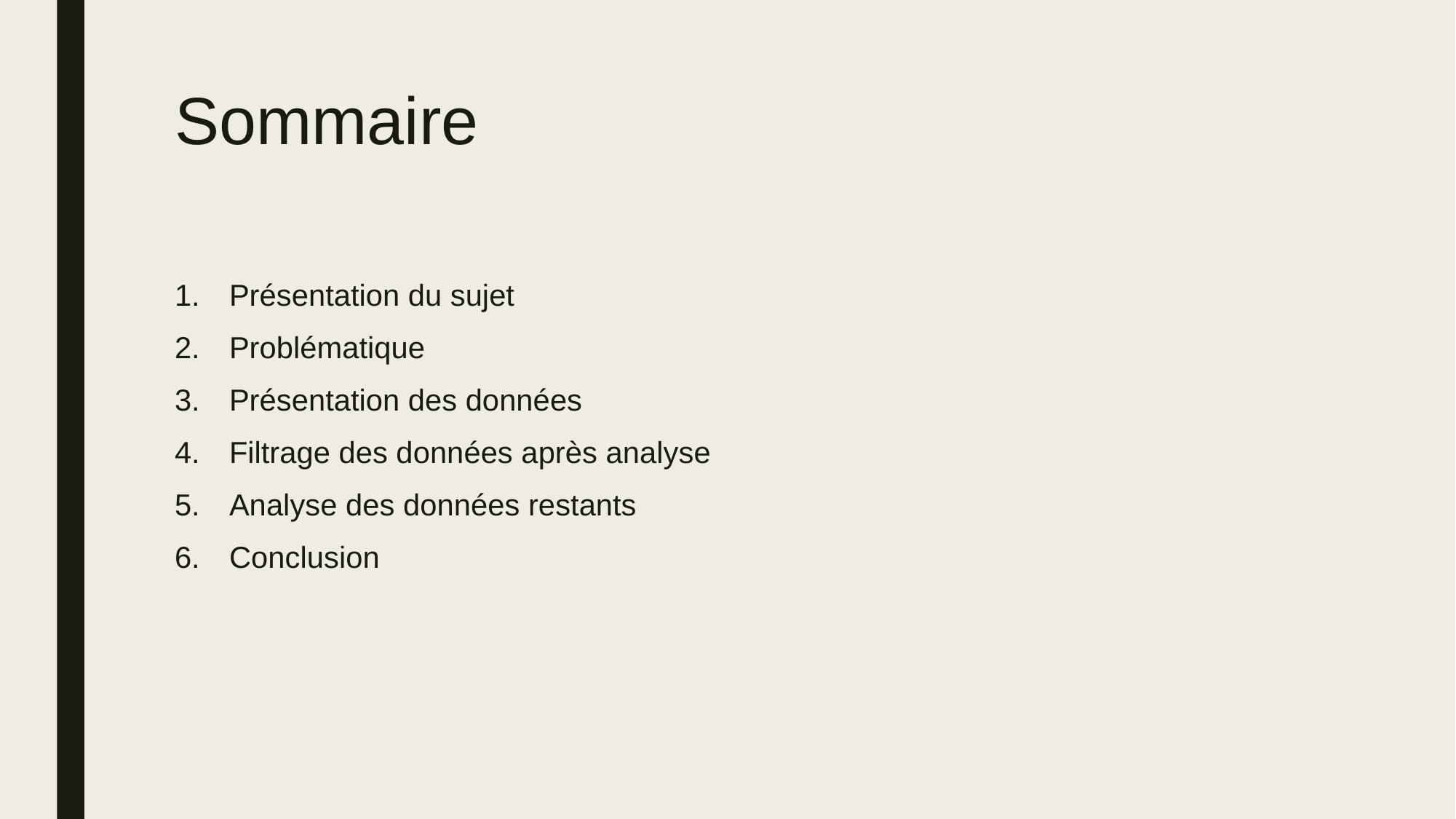

# Sommaire
Présentation du sujet
Problématique
Présentation des données
Filtrage des données après analyse
Analyse des données restants
Conclusion